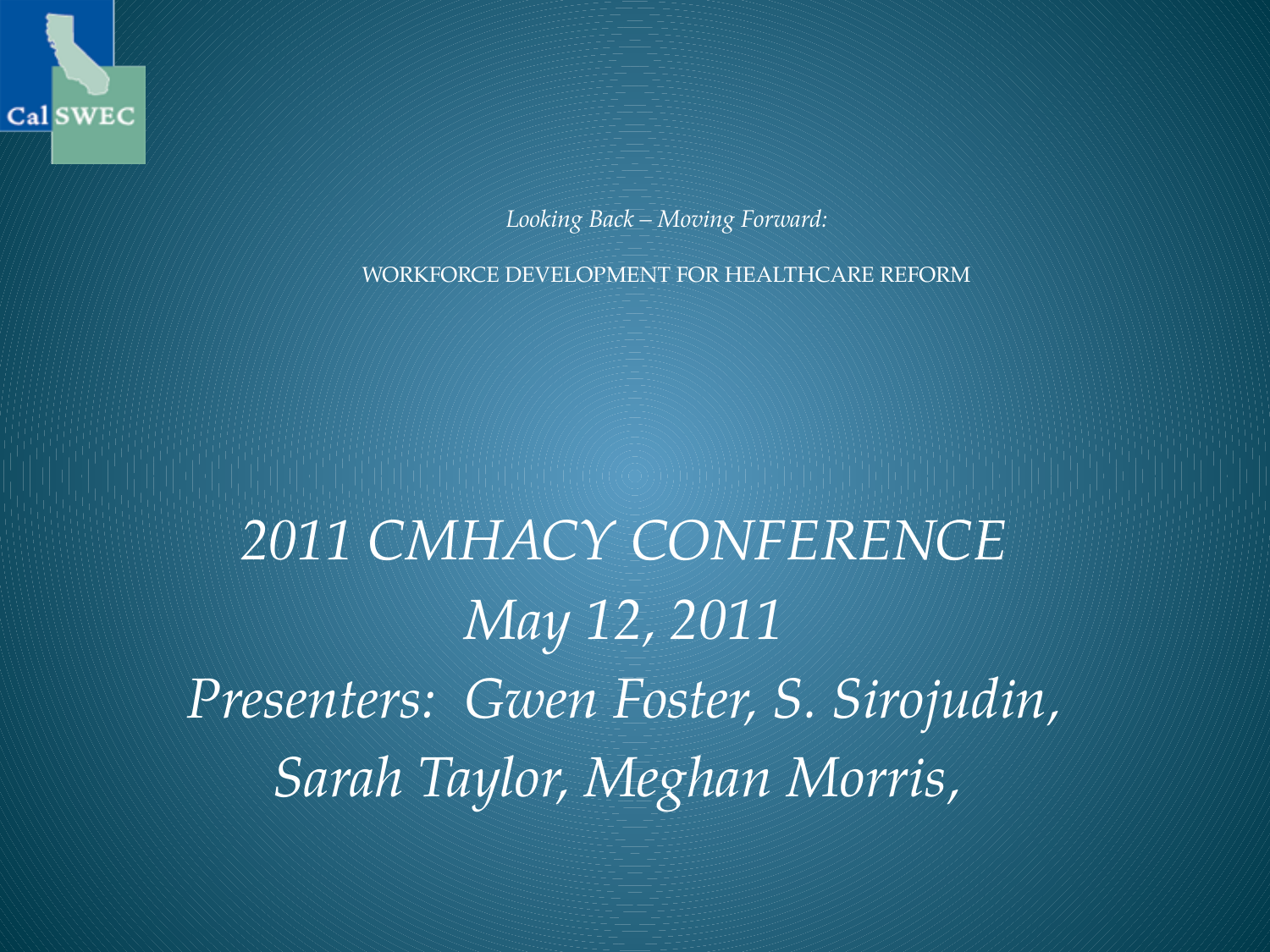

# Looking Back – Moving Forward: WORKFORCE DEVELOPMENT FOR HEALTHCARE REFORM
2011 CMHACY CONFERENCE
May 12, 2011
Presenters:  Gwen Foster, S. Sirojudin,
Sarah Taylor, Meghan Morris,